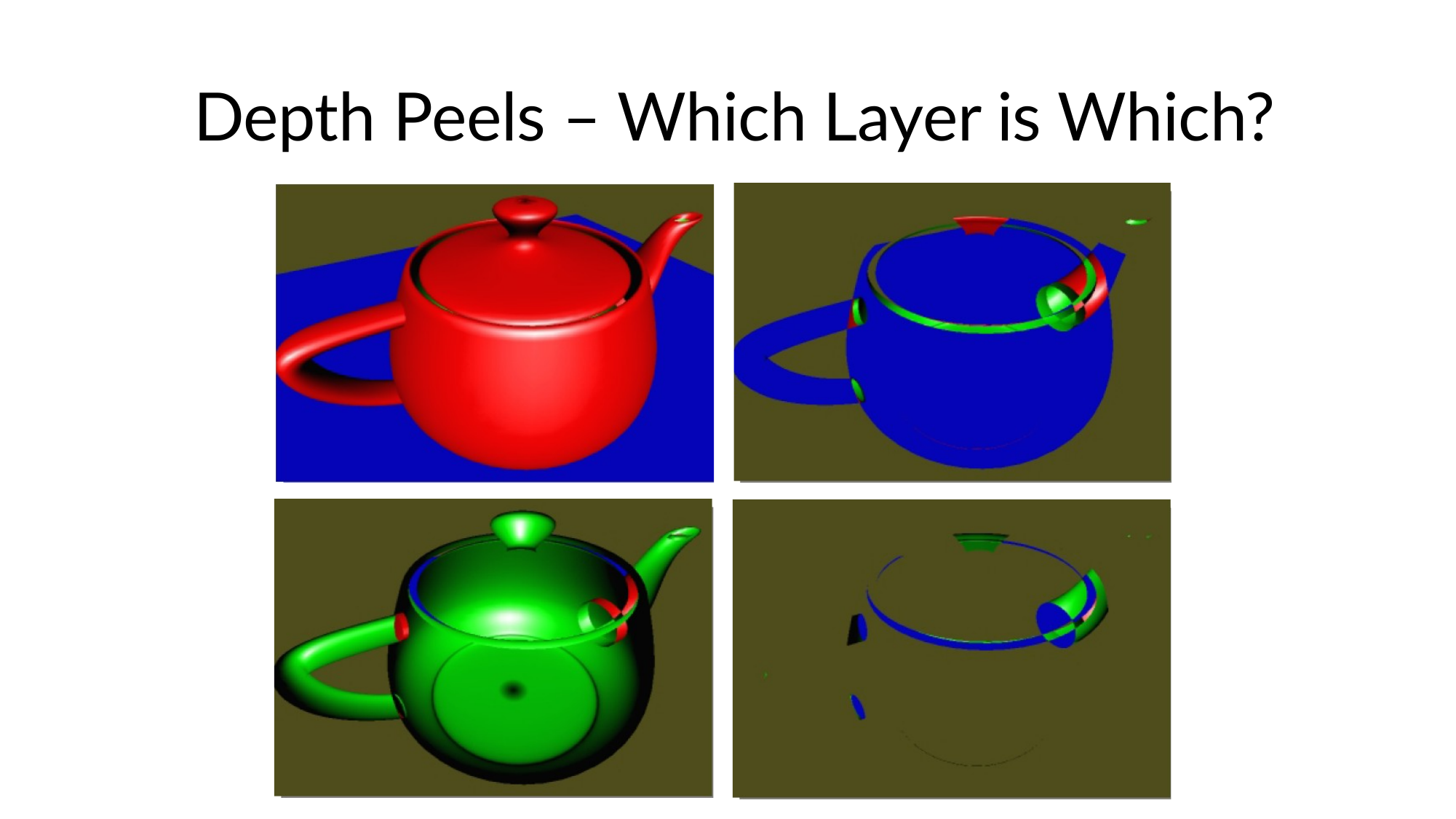

# Depth Peels – Which Layer is Which?